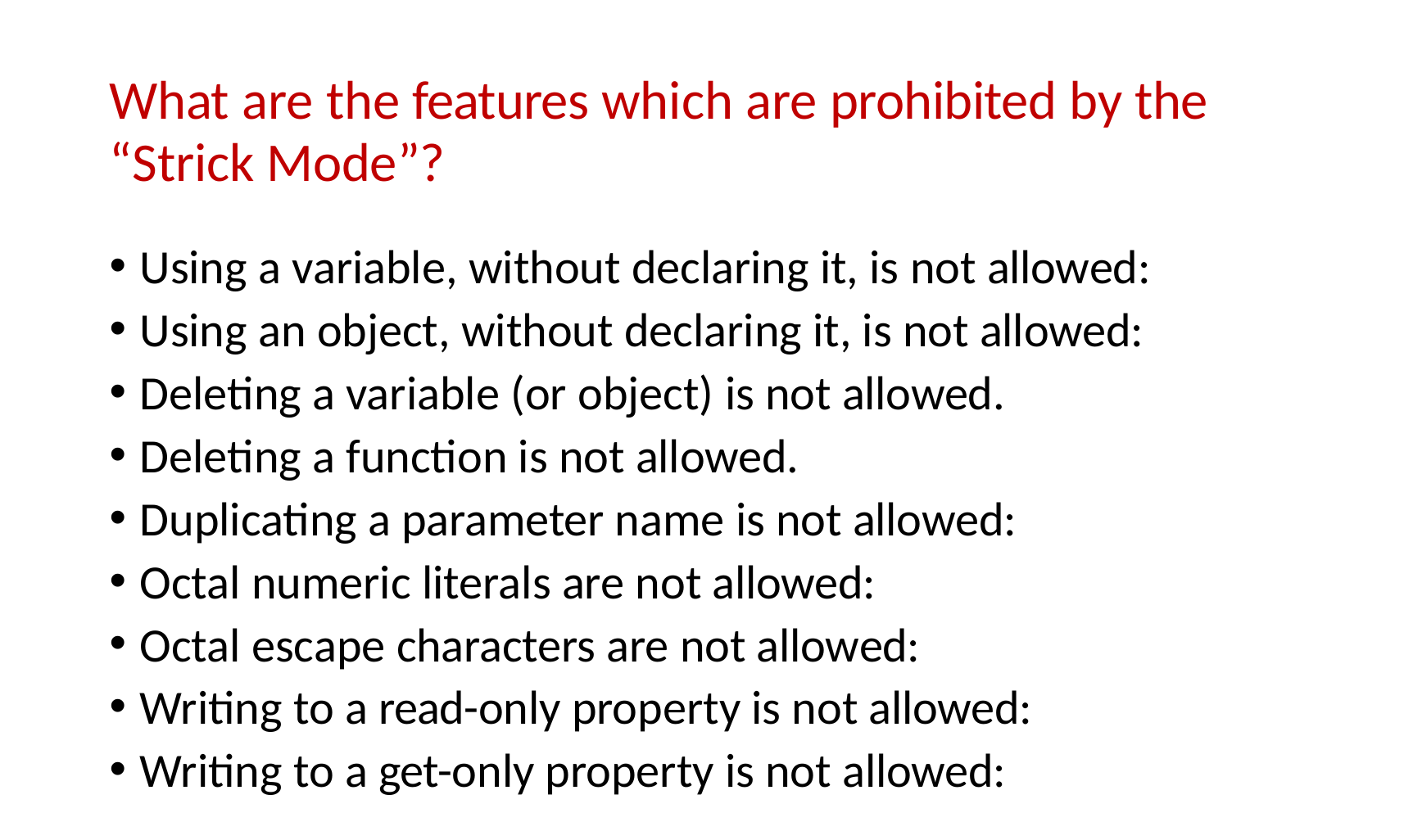

# What are the features which are prohibited by the
“Strick Mode”?
Using a variable, without declaring it, is not allowed:
Using an object, without declaring it, is not allowed:
Deleting a variable (or object) is not allowed.
Deleting a function is not allowed.
Duplicating a parameter name is not allowed:
Octal numeric literals are not allowed:
Octal escape characters are not allowed:
Writing to a read-only property is not allowed:
Writing to a get-only property is not allowed: